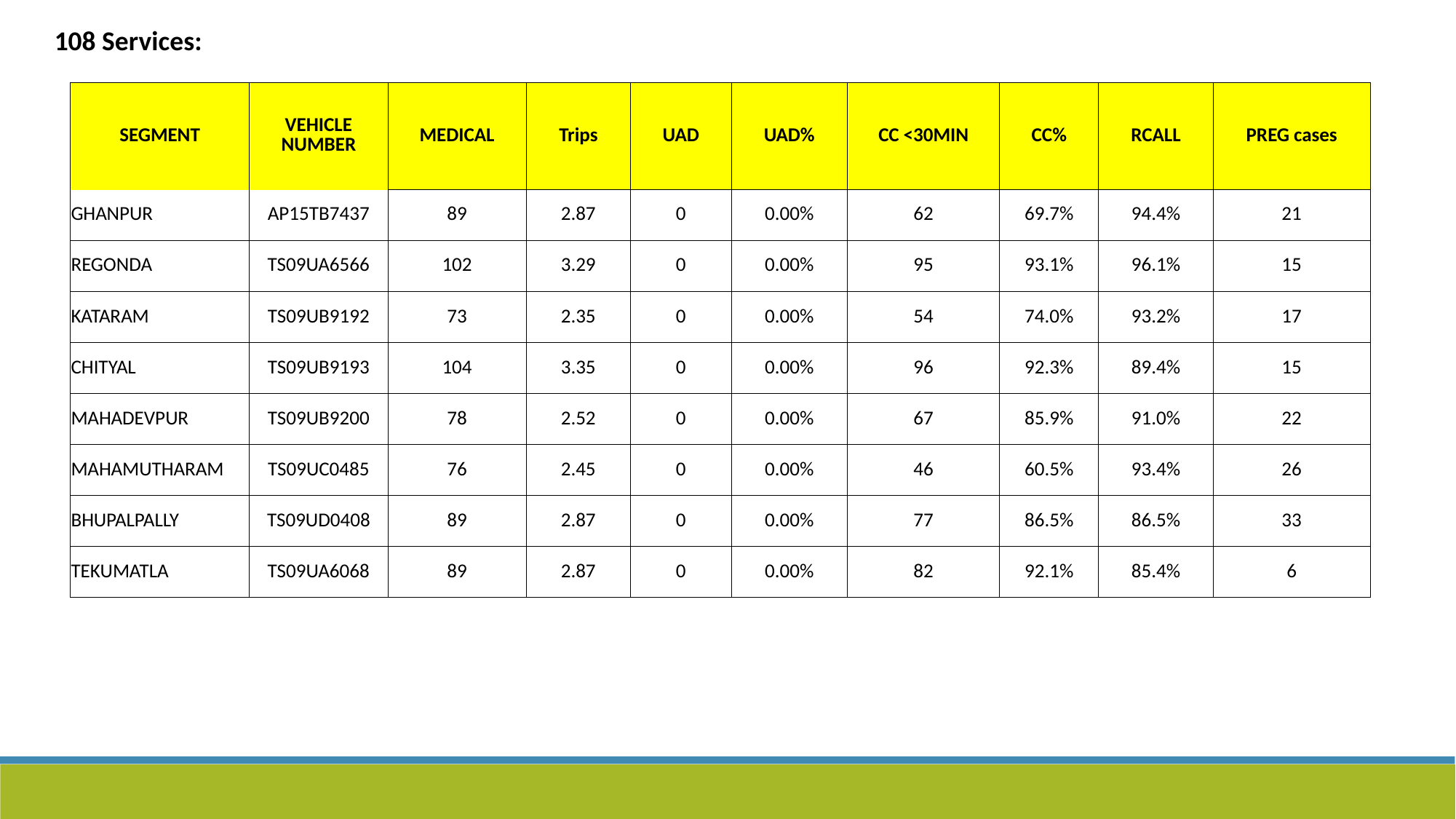

108 Services:
| SEGMENT | VEHICLE NUMBER | MEDICAL | Trips | UAD | UAD% | CC <30MIN | CC% | RCALL | PREG cases |
| --- | --- | --- | --- | --- | --- | --- | --- | --- | --- |
| GHANPUR | AP15TB7437 | 89 | 2.87 | 0 | 0.00% | 62 | 69.7% | 94.4% | 21 |
| REGONDA | TS09UA6566 | 102 | 3.29 | 0 | 0.00% | 95 | 93.1% | 96.1% | 15 |
| KATARAM | TS09UB9192 | 73 | 2.35 | 0 | 0.00% | 54 | 74.0% | 93.2% | 17 |
| CHITYAL | TS09UB9193 | 104 | 3.35 | 0 | 0.00% | 96 | 92.3% | 89.4% | 15 |
| MAHADEVPUR | TS09UB9200 | 78 | 2.52 | 0 | 0.00% | 67 | 85.9% | 91.0% | 22 |
| MAHAMUTHARAM | TS09UC0485 | 76 | 2.45 | 0 | 0.00% | 46 | 60.5% | 93.4% | 26 |
| BHUPALPALLY | TS09UD0408 | 89 | 2.87 | 0 | 0.00% | 77 | 86.5% | 86.5% | 33 |
| TEKUMATLA | TS09UA6068 | 89 | 2.87 | 0 | 0.00% | 82 | 92.1% | 85.4% | 6 |